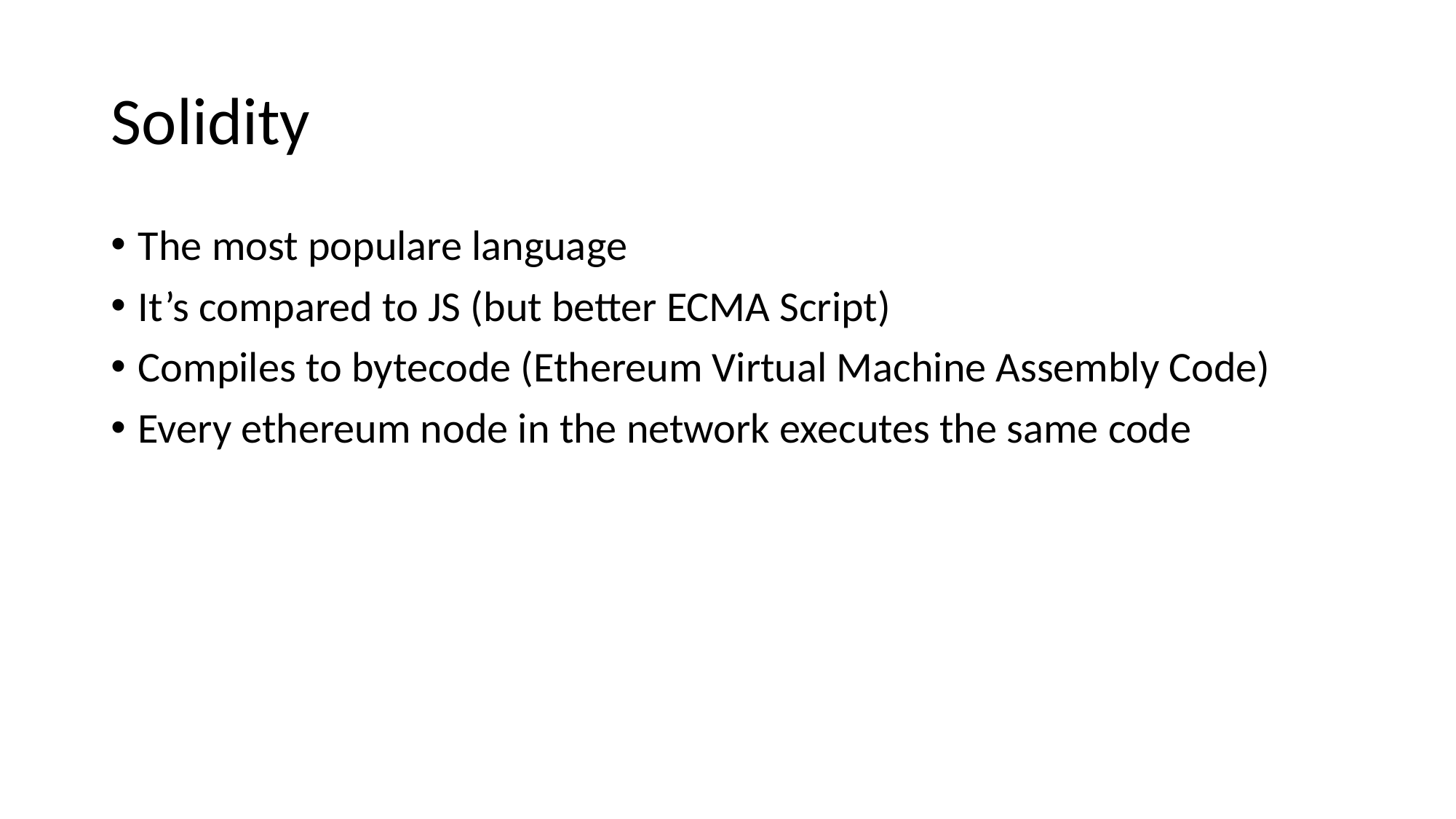

# Solidity
The most populare language
It’s compared to JS (but better ECMA Script)
Compiles to bytecode (Ethereum Virtual Machine Assembly Code)
Every ethereum node in the network executes the same code